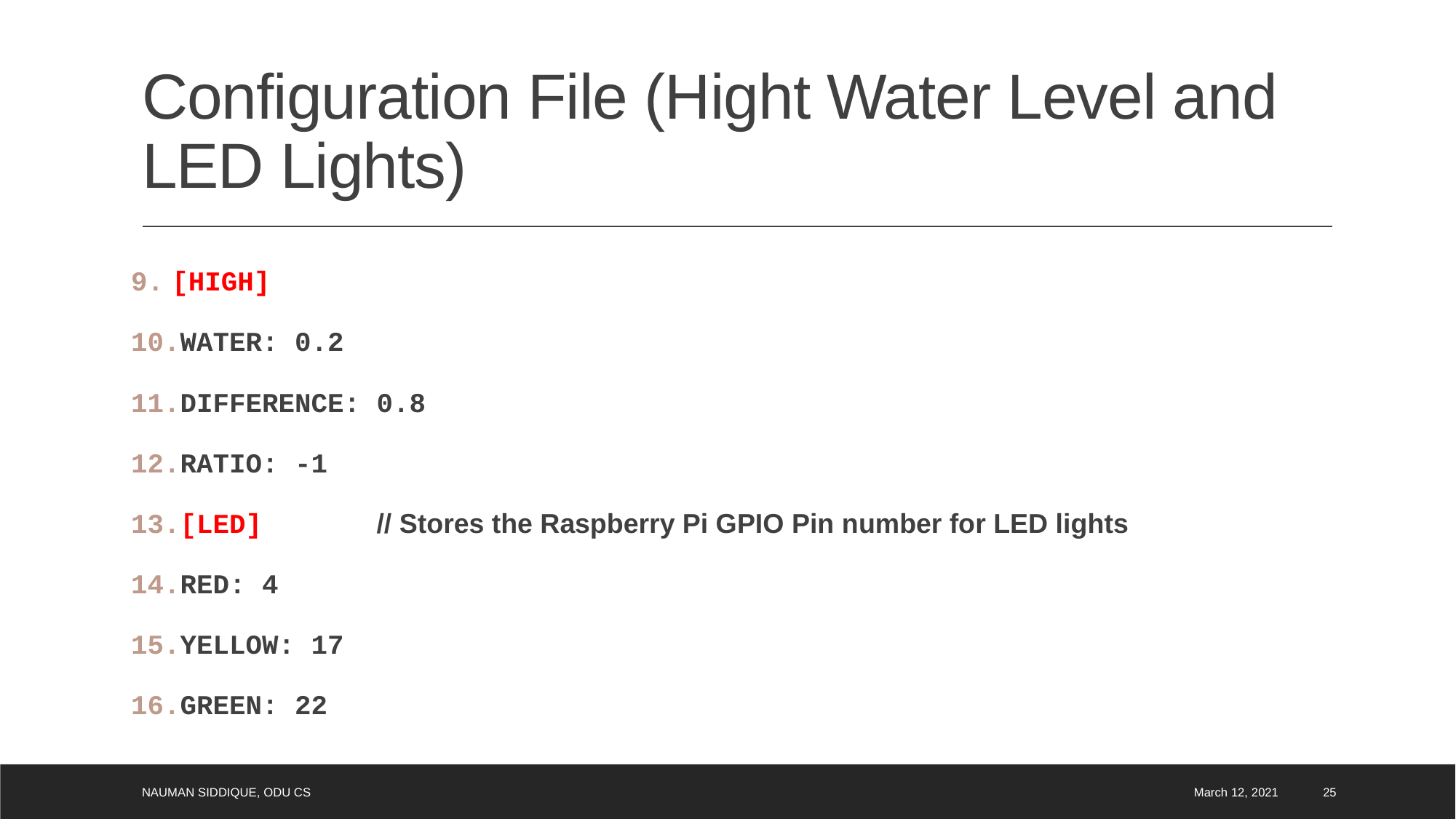

# Configuration File (Hight Water Level and LED Lights)
[HIGH]
WATER: 0.2
DIFFERENCE: 0.8
RATIO: -1
[LED]       // Stores the Raspberry Pi GPIO Pin number for LED lights
RED: 4
YELLOW: 17
GREEN: 22
Nauman Siddique, ODU CS
March 12, 2021
25